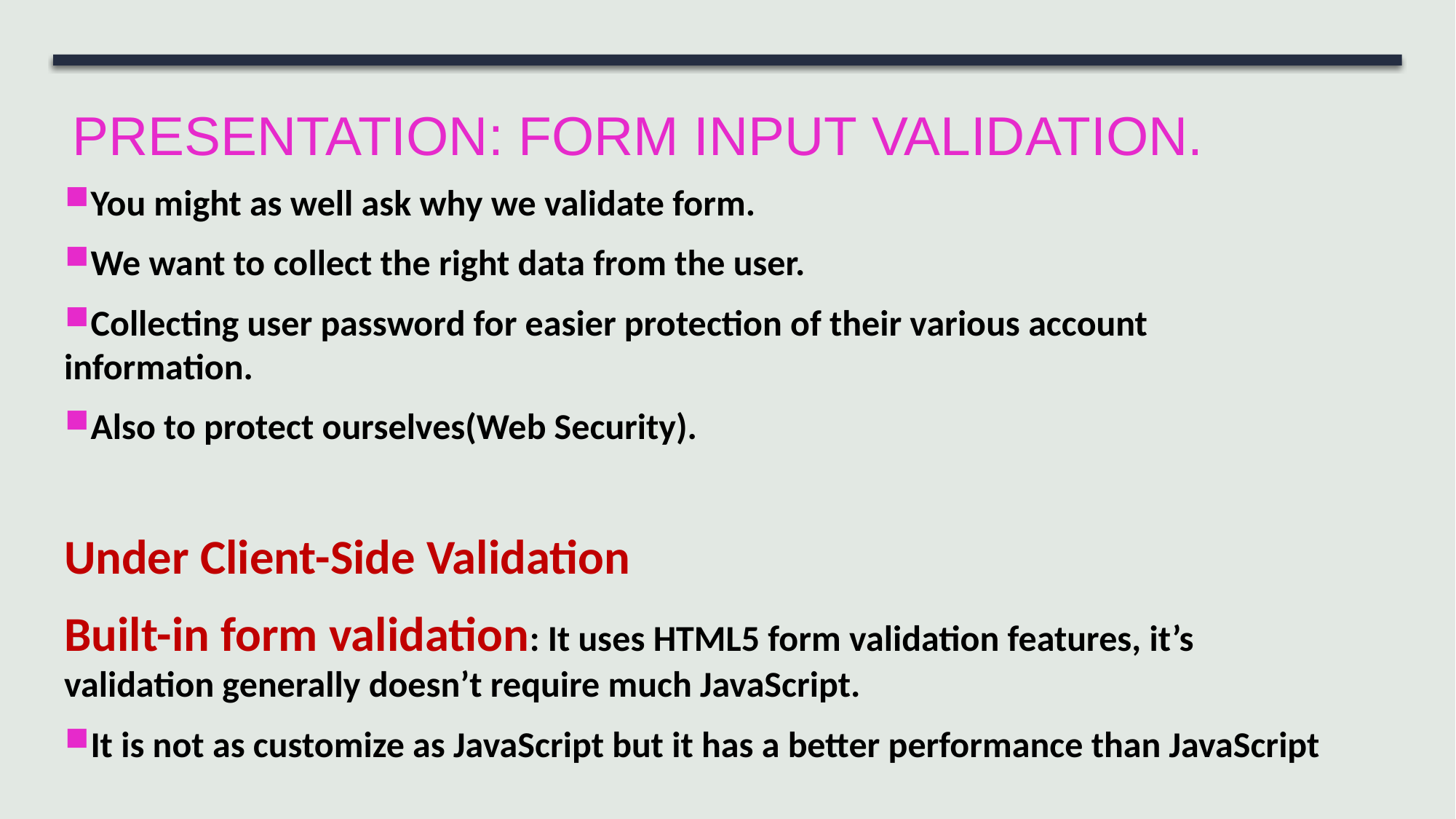

# PRESENTATION: FORM INPUT VALIDATION.

You might as well ask why we validate form.
We want to collect the right data from the user.
Collecting user password for easier protection of their various account    information.
Also to protect ourselves(Web Security).

Under Client-Side Validation
Built-in form validation: It uses HTML5 form validation features, it’s validation generally doesn’t require much JavaScript.
It is not as customize as JavaScript but it has a better performance than JavaScript